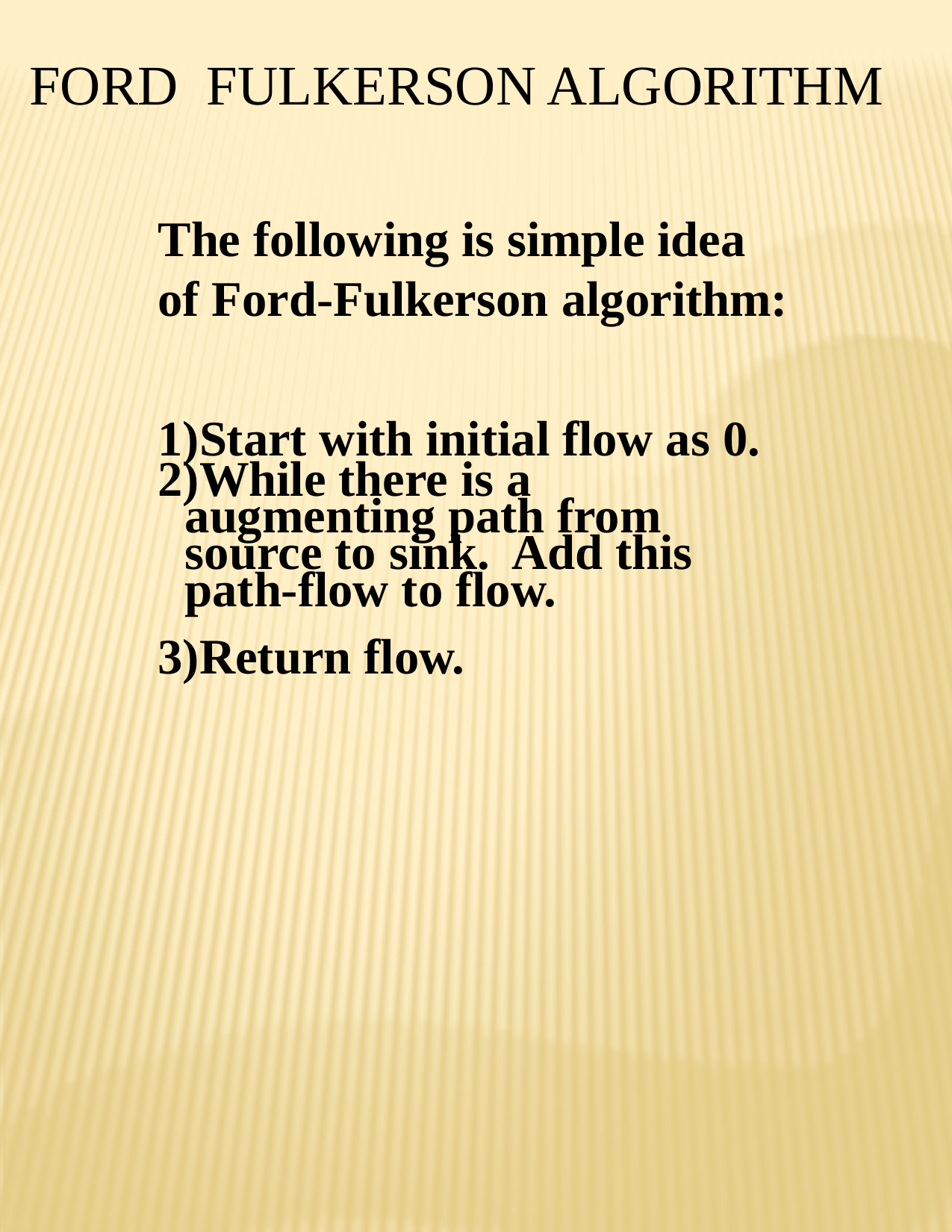

FORD  FULKERSON ALGORITHM
The following is simple idea of Ford-Fulkerson algorithm:

Start with initial flow as 0.
While there is a augmenting path from source to sink.  Add this path-flow to flow.
Return flow.